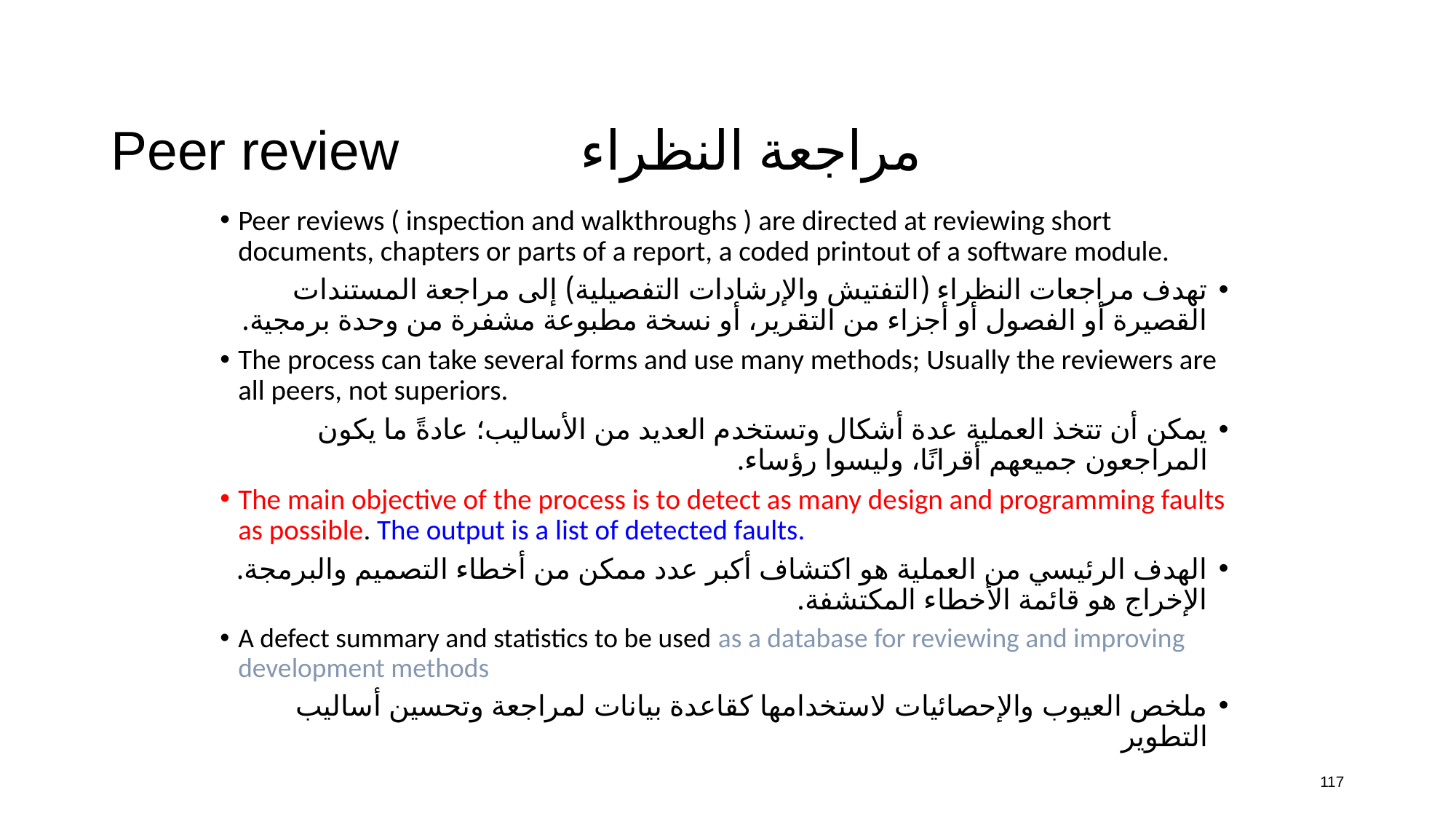

# Peer review            مراجعة النظراء
Peer reviews ( inspection and walkthroughs ) are directed at reviewing short documents, chapters or parts of a report, a coded printout of a software module.
تهدف مراجعات النظراء (التفتيش والإرشادات التفصيلية) إلى مراجعة المستندات القصيرة أو الفصول أو أجزاء من التقرير، أو نسخة مطبوعة مشفرة من وحدة برمجية.
The process can take several forms and use many methods; Usually the reviewers are all peers, not superiors.
يمكن أن تتخذ العملية عدة أشكال وتستخدم العديد من الأساليب؛ عادةً ما يكون المراجعون جميعهم أقرانًا، وليسوا رؤساء.
The main objective of the process is to detect as many design and programming faults as possible. The output is a list of detected faults.
الهدف الرئيسي من العملية هو اكتشاف أكبر عدد ممكن من أخطاء التصميم والبرمجة. الإخراج هو قائمة الأخطاء المكتشفة.
A defect summary and statistics to be used as a database for reviewing and improving development methods
ملخص العيوب والإحصائيات لاستخدامها كقاعدة بيانات لمراجعة وتحسين أساليب التطوير
117